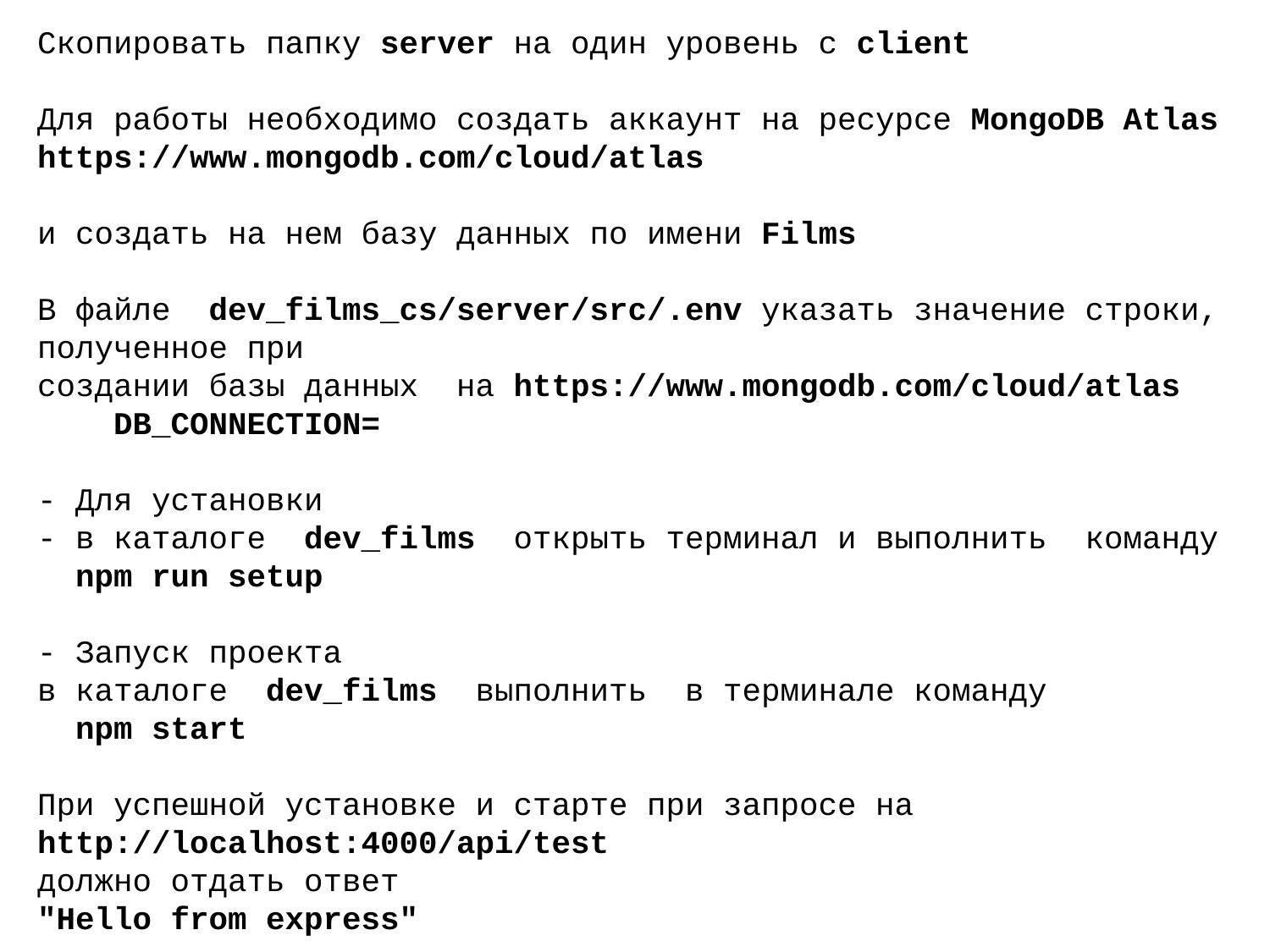

Скопировать папку server на один уровень с client
Для работы необходимо создать аккаунт на ресурсе MongoDB Atlas
https://www.mongodb.com/cloud/atlas
и создать на нем базу данных по имени Films
В файле  dev_films_cs/server/src/.env указать значение строки, полученное при
создании базы данных  на https://www.mongodb.com/cloud/atlas
    DB_CONNECTION=
- Для установки
- в каталоге  dev_films  открыть терминал и выполнить  команду
  npm run setup
- Запуск проекта
в каталоге  dev_films  выполнить  в терминале команду
  npm start
При успешной установке и старте при запросе на
http://localhost:4000/api/test
должно отдать ответ
"Hello from express"